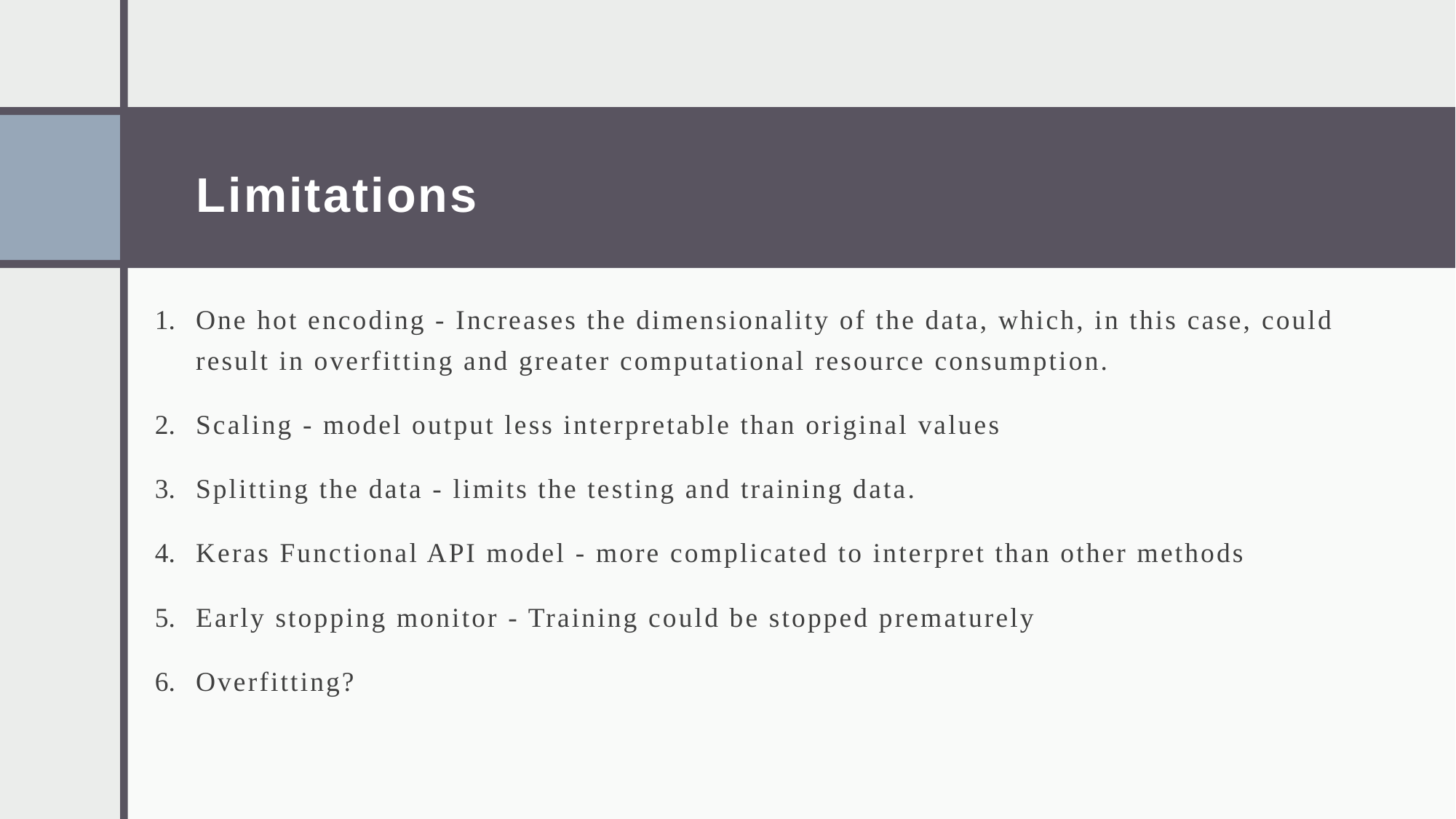

# Limitations
One hot encoding - Increases the dimensionality of the data, which, in this case, could result in overfitting and greater computational resource consumption.
Scaling - model output less interpretable than original values
Splitting the data - limits the testing and training data.
Keras Functional API model - more complicated to interpret than other methods
Early stopping monitor - Training could be stopped prematurely
Overfitting?